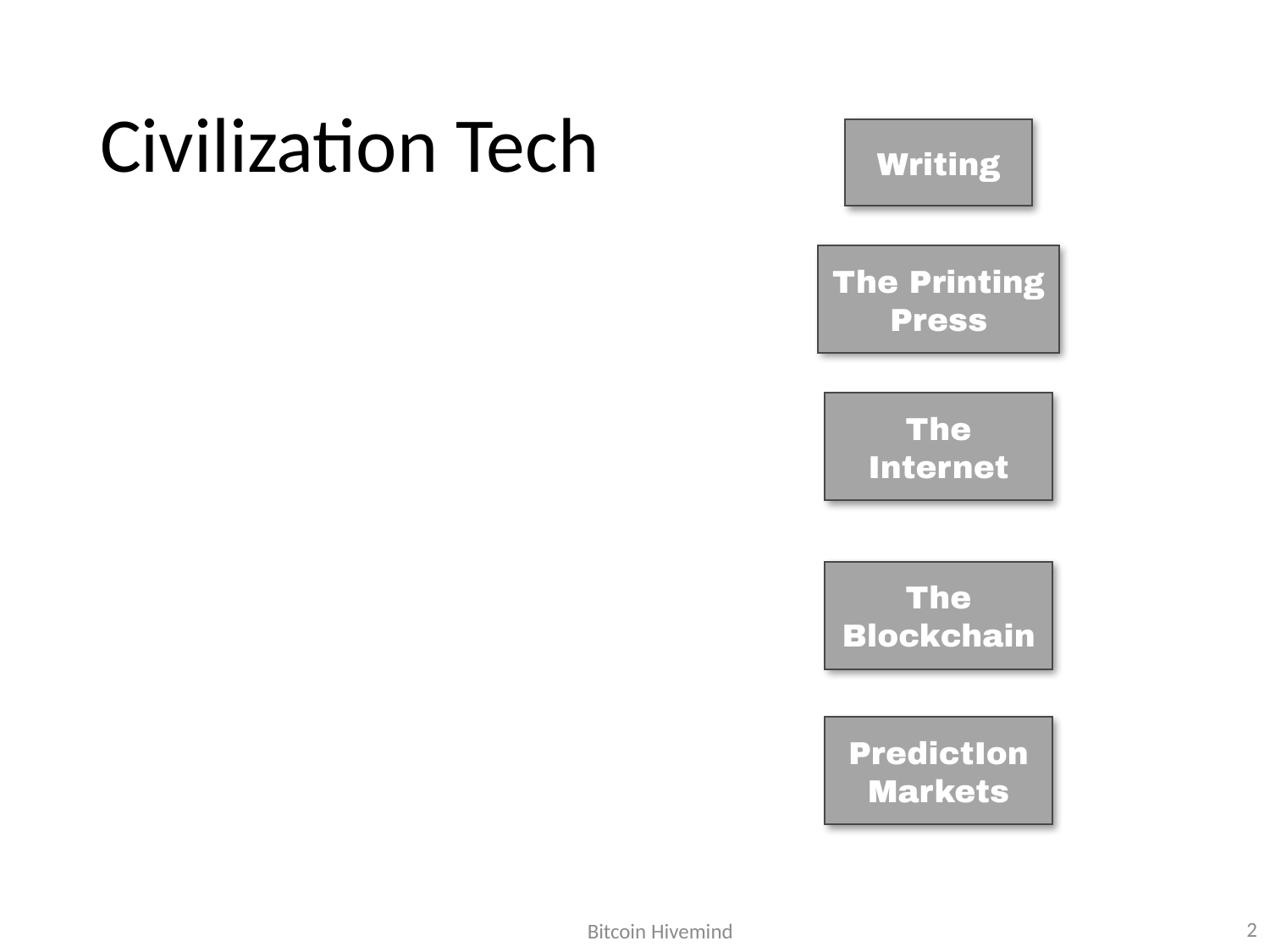

# Civilization Tech
Writing
The Printing Press
The Internet
The Blockchain
PredictIon Markets
2
Bitcoin Hivemind